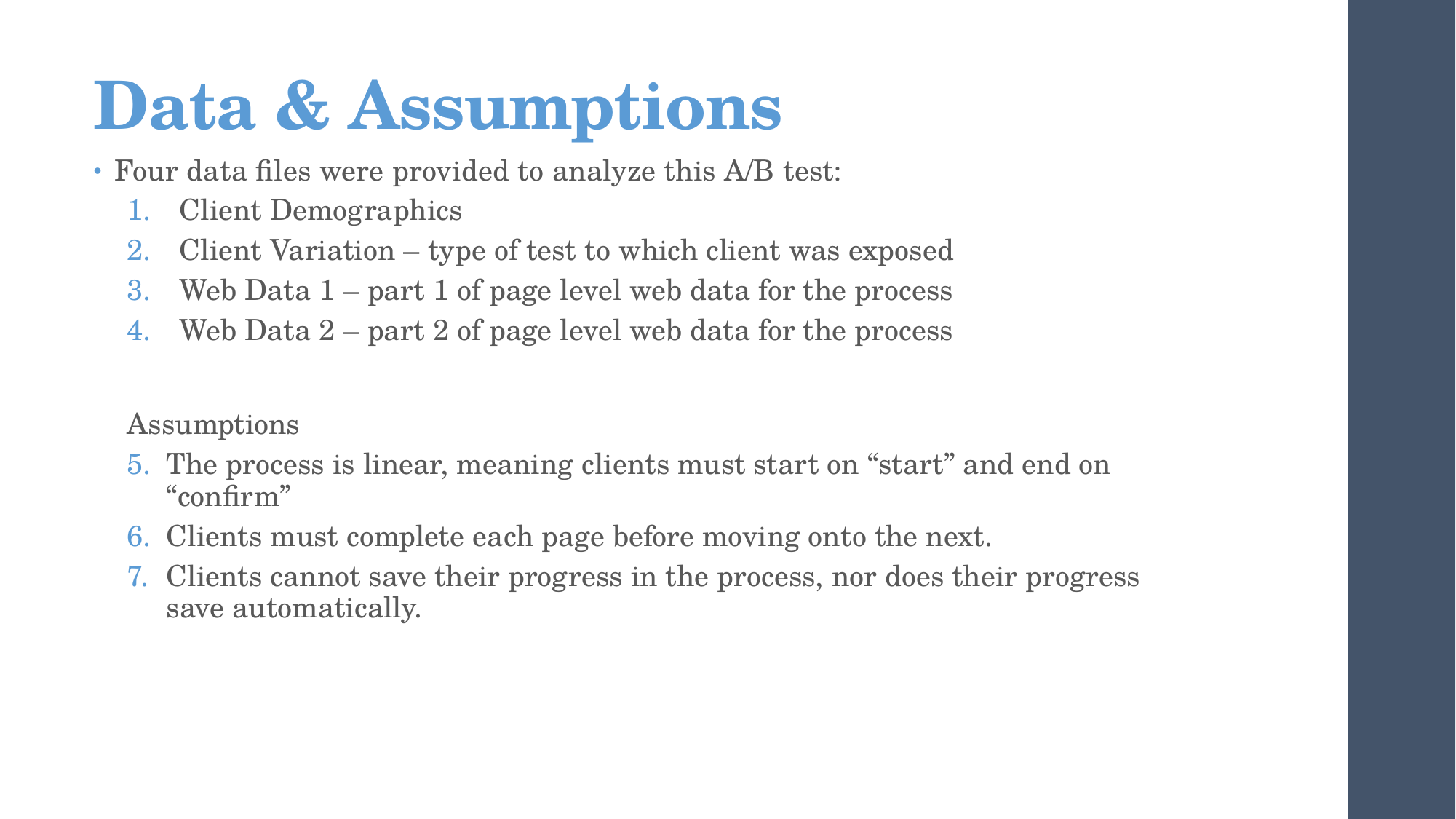

# Data & Assumptions
Four data files were provided to analyze this A/B test:
Client Demographics
Client Variation – type of test to which client was exposed
Web Data 1 – part 1 of page level web data for the process
Web Data 2 – part 2 of page level web data for the process

Assumptions
The process is linear, meaning clients must start on “start” and end on “confirm”
Clients must complete each page before moving onto the next.
Clients cannot save their progress in the process, nor does their progress save automatically.